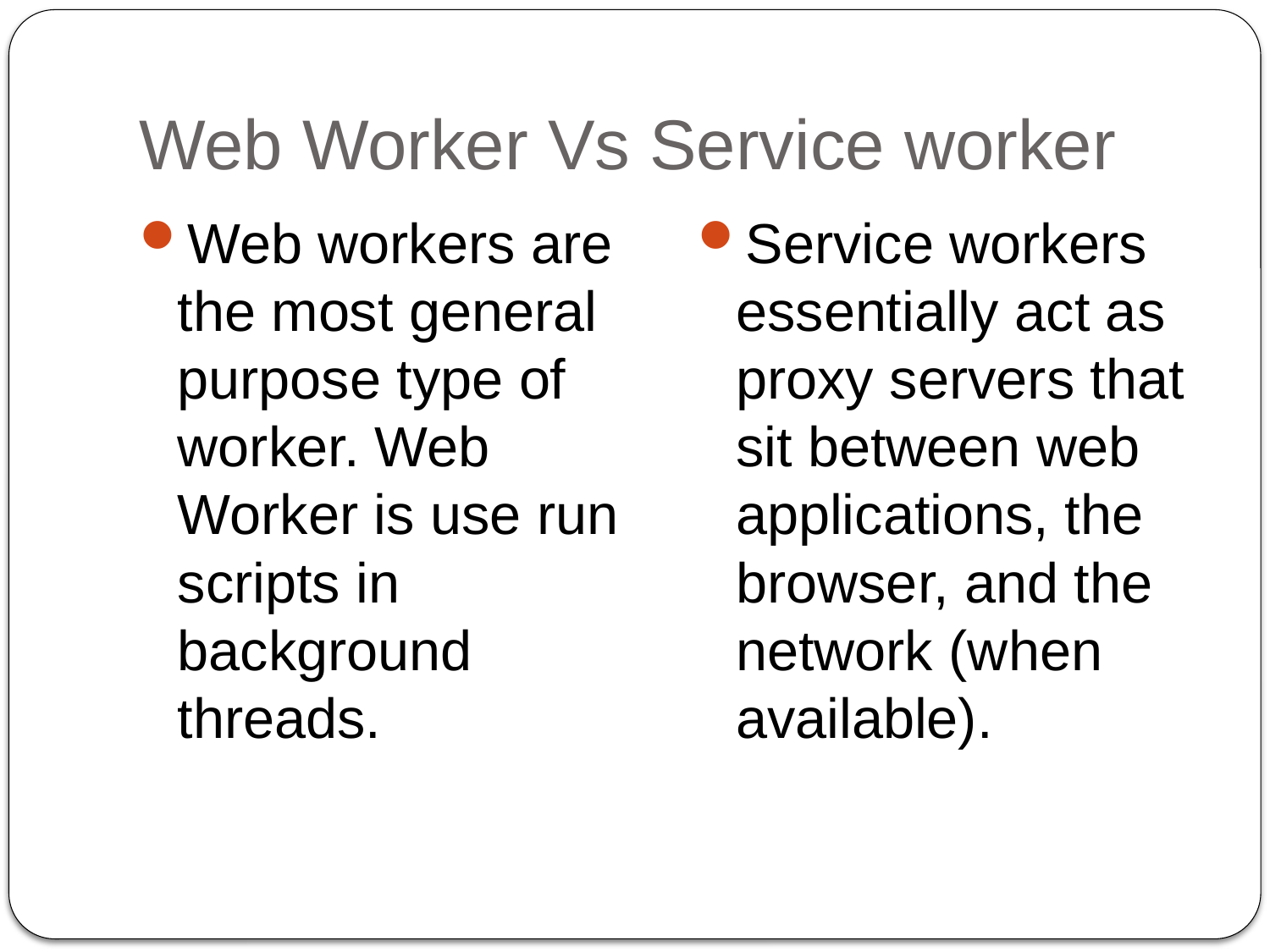

# Web Worker Vs Service worker
Web workers are the most general purpose type of worker. Web Worker is use run scripts in background threads.
Service workers essentially act as proxy servers that sit between web applications, the browser, and the network (when available).